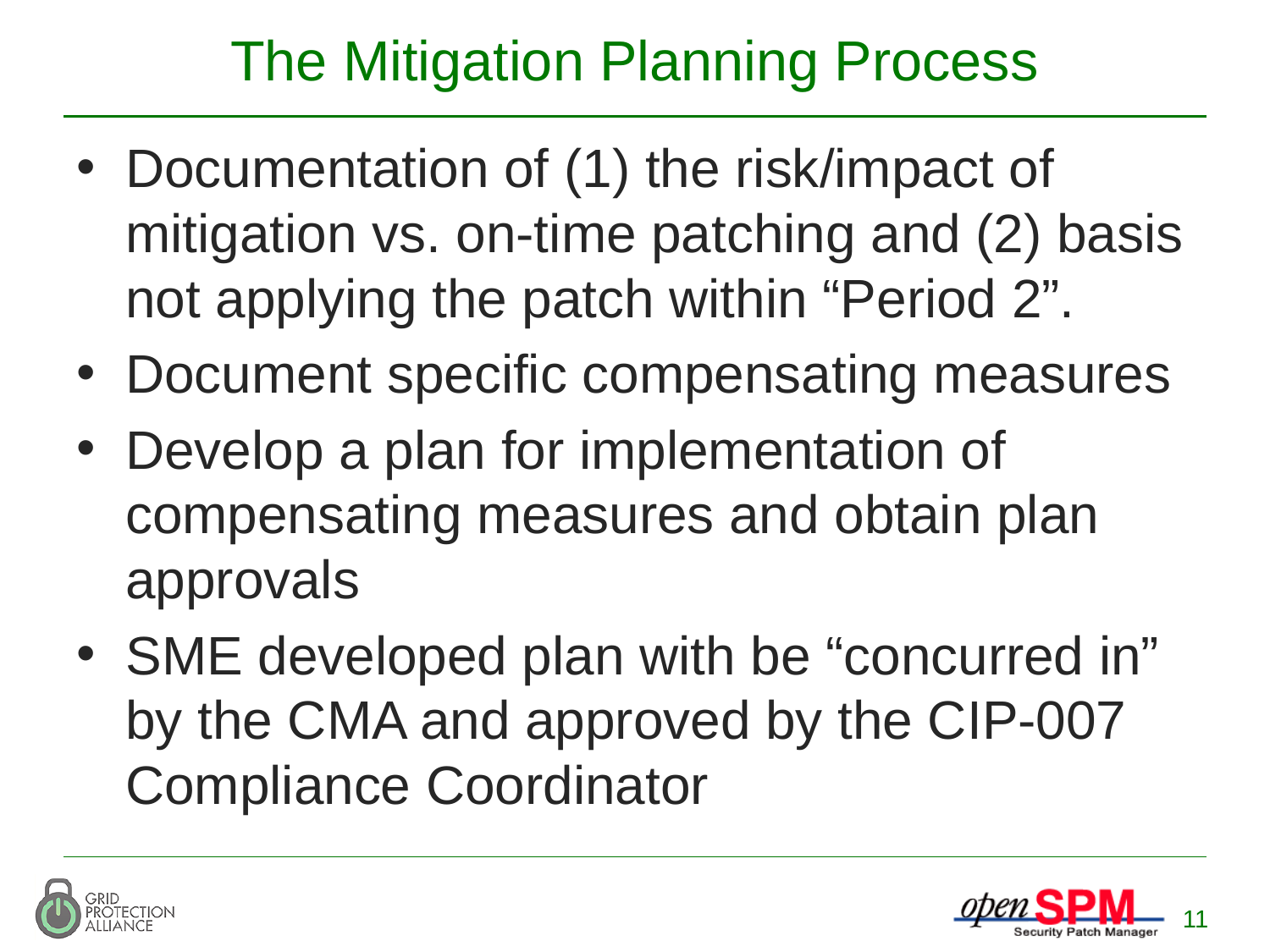

# The Mitigation Planning Process
Documentation of (1) the risk/impact of mitigation vs. on-time patching and (2) basis not applying the patch within “Period 2”.
Document specific compensating measures
Develop a plan for implementation of compensating measures and obtain plan approvals
SME developed plan with be “concurred in” by the CMA and approved by the CIP-007 Compliance Coordinator